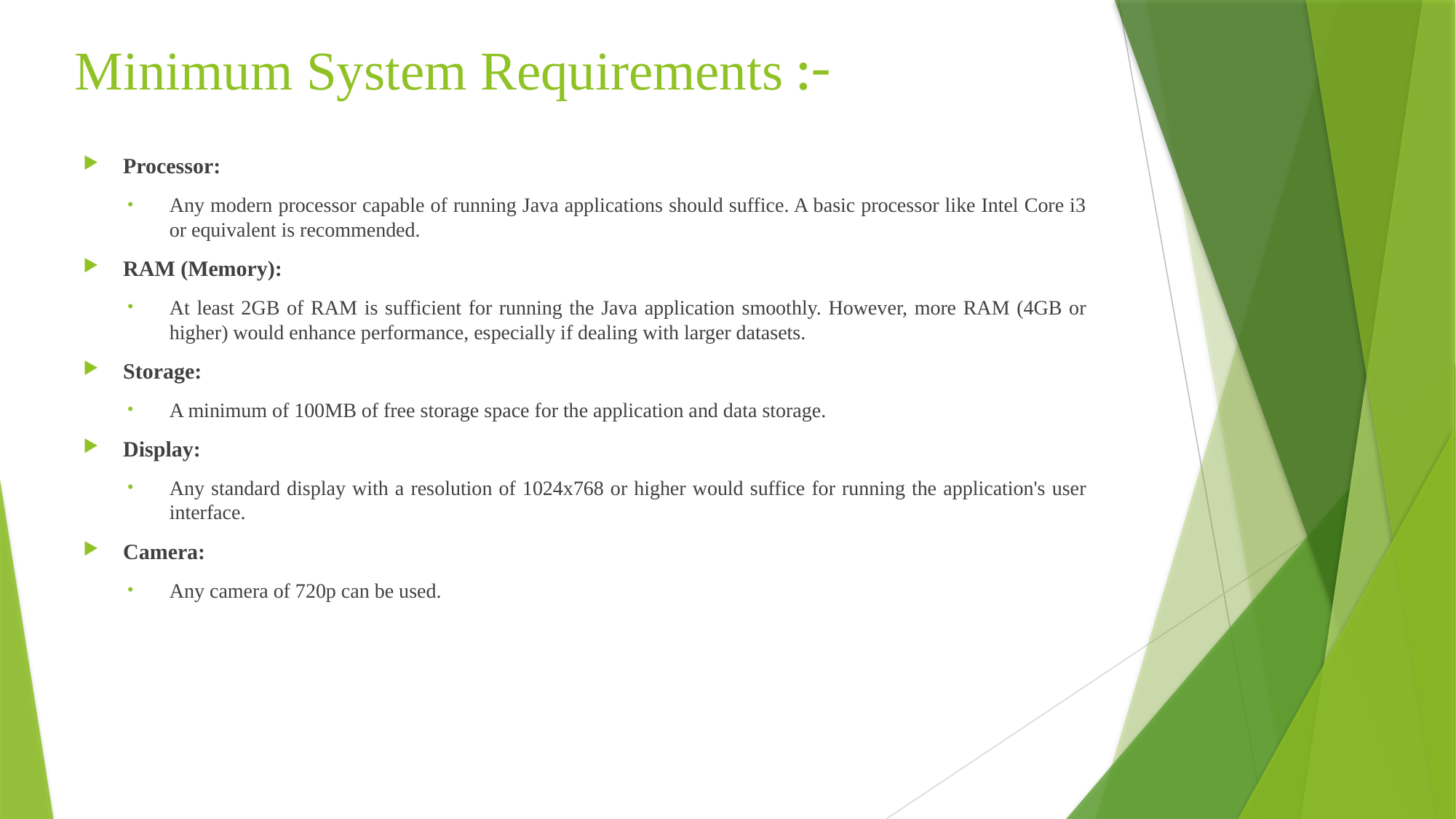

# Minimum System Requirements :-
Processor:
Any modern processor capable of running Java applications should suffice. A basic processor like Intel Core i3 or equivalent is recommended.
RAM (Memory):
At least 2GB of RAM is sufficient for running the Java application smoothly. However, more RAM (4GB or higher) would enhance performance, especially if dealing with larger datasets.
Storage:
A minimum of 100MB of free storage space for the application and data storage.
Display:
Any standard display with a resolution of 1024x768 or higher would suffice for running the application's user interface.
Camera:
Any camera of 720p can be used.